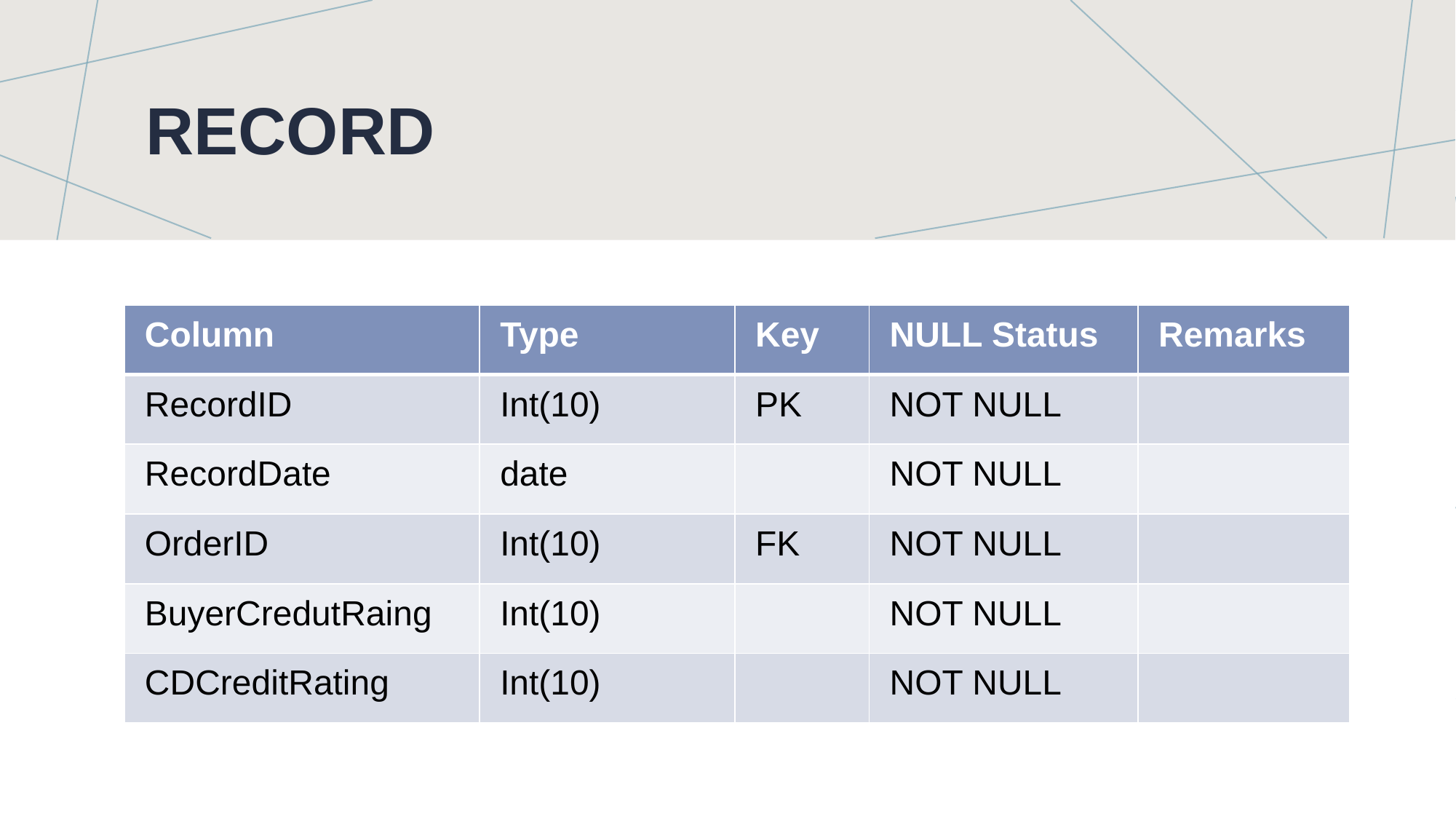

# Record
| Column | Type | Key | NULL Status | Remarks |
| --- | --- | --- | --- | --- |
| RecordID | Int(10) | PK | NOT NULL |  |
| RecordDate | date |  | NOT NULL |  |
| OrderID | Int(10) | FK | NOT NULL |  |
| BuyerCredutRaing | Int(10) |  | NOT NULL |  |
| CDCreditRating | Int(10) |  | NOT NULL |  |